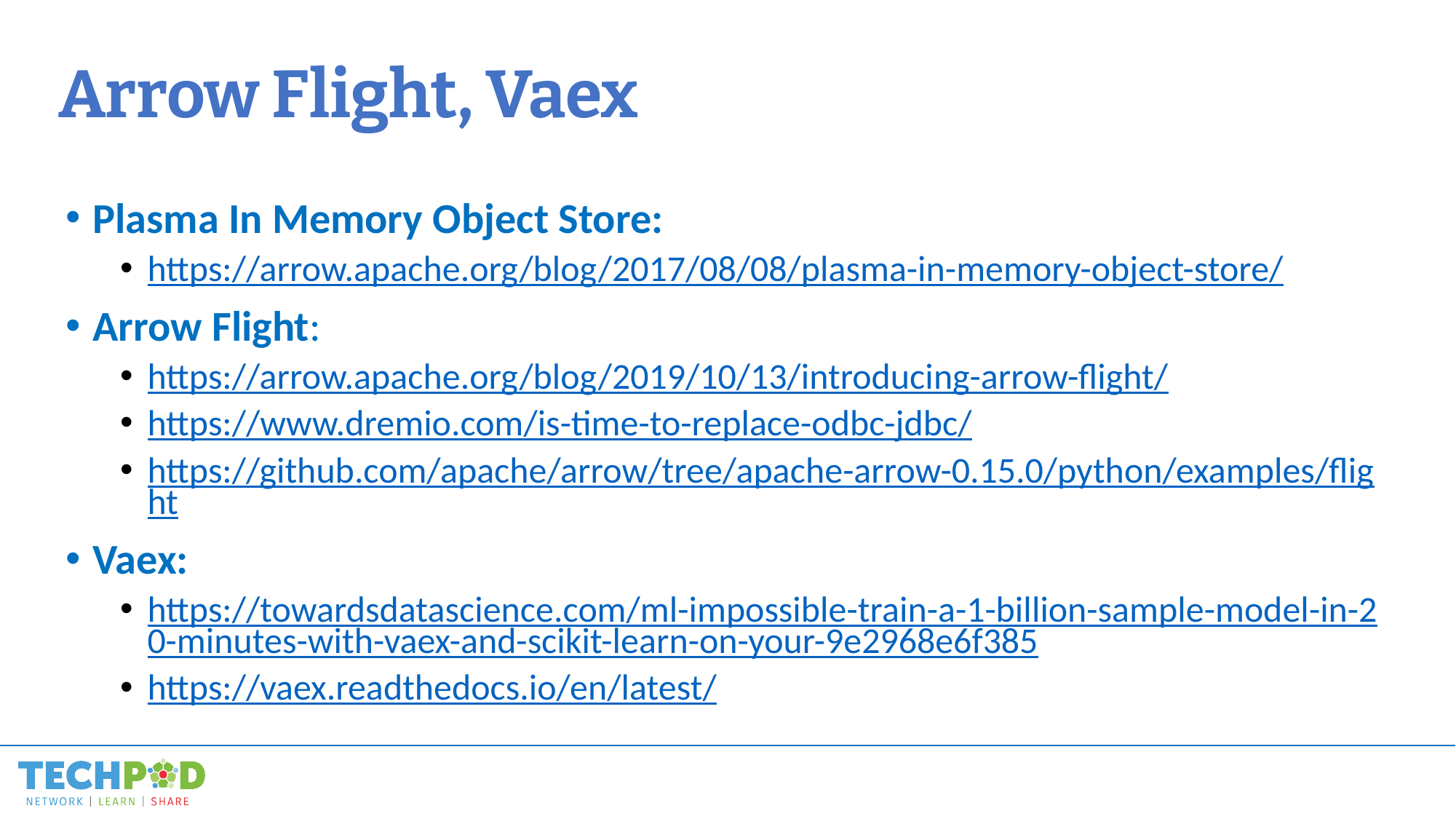

# Arrow Flight, Vaex
Plasma In Memory Object Store:
https://arrow.apache.org/blog/2017/08/08/plasma-in-memory-object-store/
Arrow Flight:
https://arrow.apache.org/blog/2019/10/13/introducing-arrow-flight/
https://www.dremio.com/is-time-to-replace-odbc-jdbc/
https://github.com/apache/arrow/tree/apache-arrow-0.15.0/python/examples/flight
Vaex:
https://towardsdatascience.com/ml-impossible-train-a-1-billion-sample-model-in-20-minutes-with-vaex-and-scikit-learn-on-your-9e2968e6f385
https://vaex.readthedocs.io/en/latest/